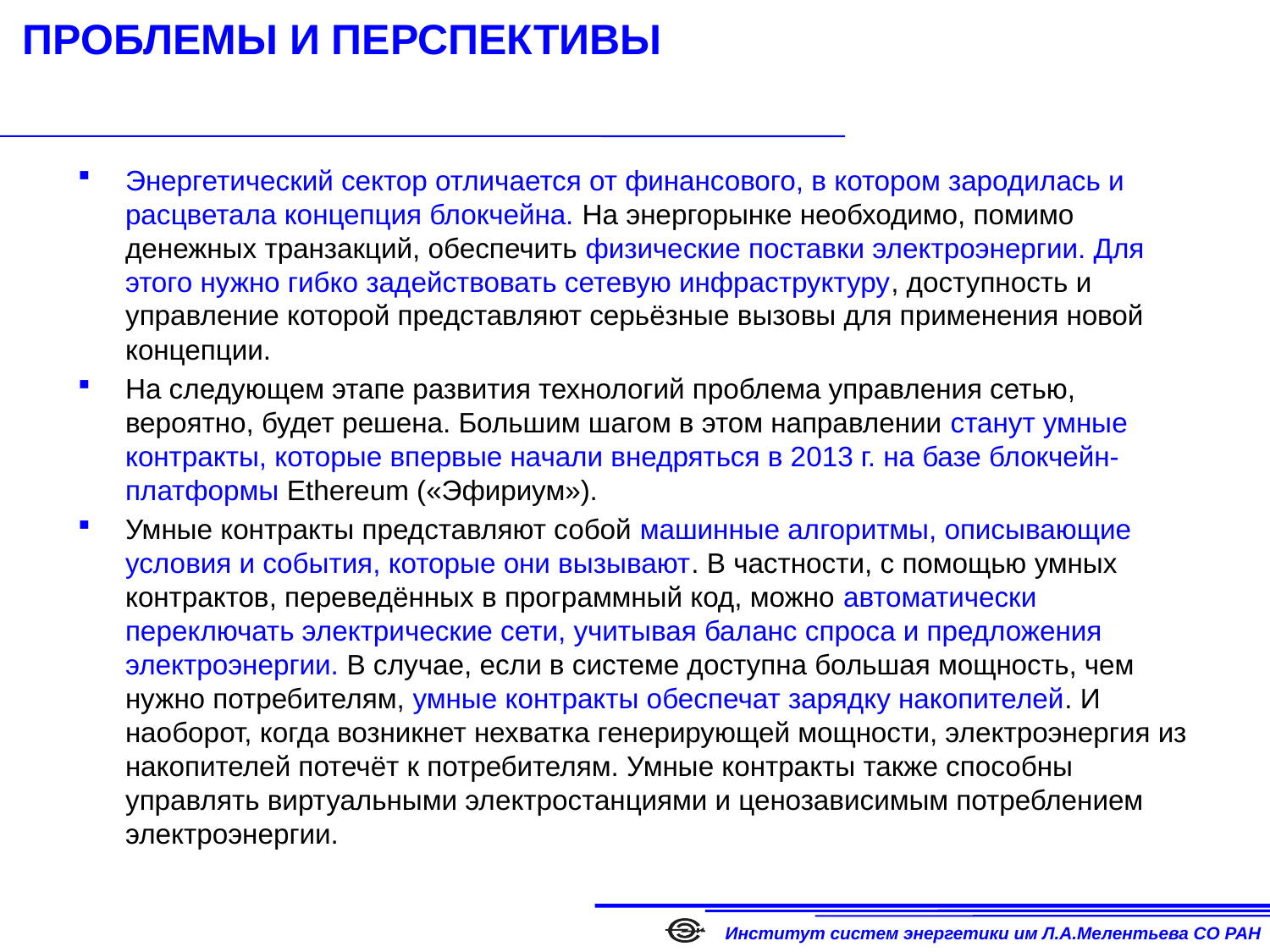

# ПРОБЛЕМЫ И ПЕРСПЕКТИВЫ
Энергетический сектор отличается от финансового, в котором зародилась и расцветала концепция блокчейна. На энергорынке необходимо, помимо денежных транзакций, обеспечить физические поставки электроэнергии. Для этого нужно гибко задействовать сетевую инфраструктуру, доступность и управление которой представляют серьёзные вызовы для применения новой концепции.
На следующем этапе развития технологий проблема управления сетью, вероятно, будет решена. Большим шагом в этом направлении станут умные контракты, которые впервые начали внедряться в 2013 г. на базе блокчейн-платформы Ethereum («Эфириум»).
Умные контракты представляют собой машинные алгоритмы, описывающие условия и события, которые они вызывают. В частности, с помощью умных контрактов, переведённых в программный код, можно автоматически переключать электрические сети, учитывая баланс спроса и предложения электроэнергии. В случае, если в системе доступна большая мощность, чем нужно потребителям, умные контракты обеспечат зарядку накопителей. И наоборот, когда возникнет нехватка генерирующей мощности, электроэнергия из накопителей потечёт к потребителям. Умные контракты также способны управлять виртуальными электростанциями и ценозависимым потреблением электроэнергии.